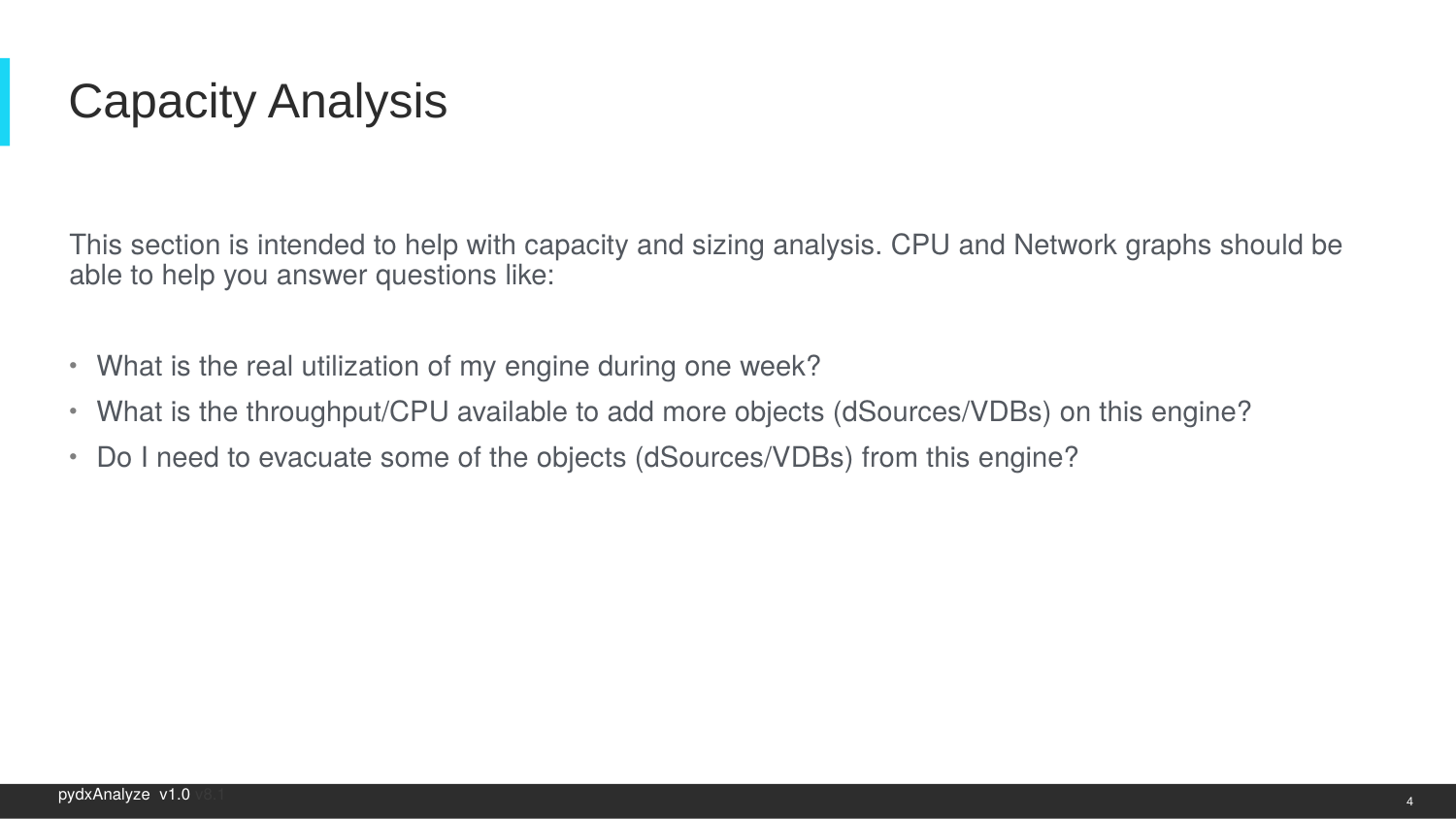

# Capacity Analysis

This section is intended to help with capacity and sizing analysis. CPU and Network graphs should be able to help you answer questions like:

What is the real utilization of my engine during one week?
What is the throughput/CPU available to add more objects (dSources/VDBs) on this engine?
Do I need to evacuate some of the objects (dSources/VDBs) from this engine?

4